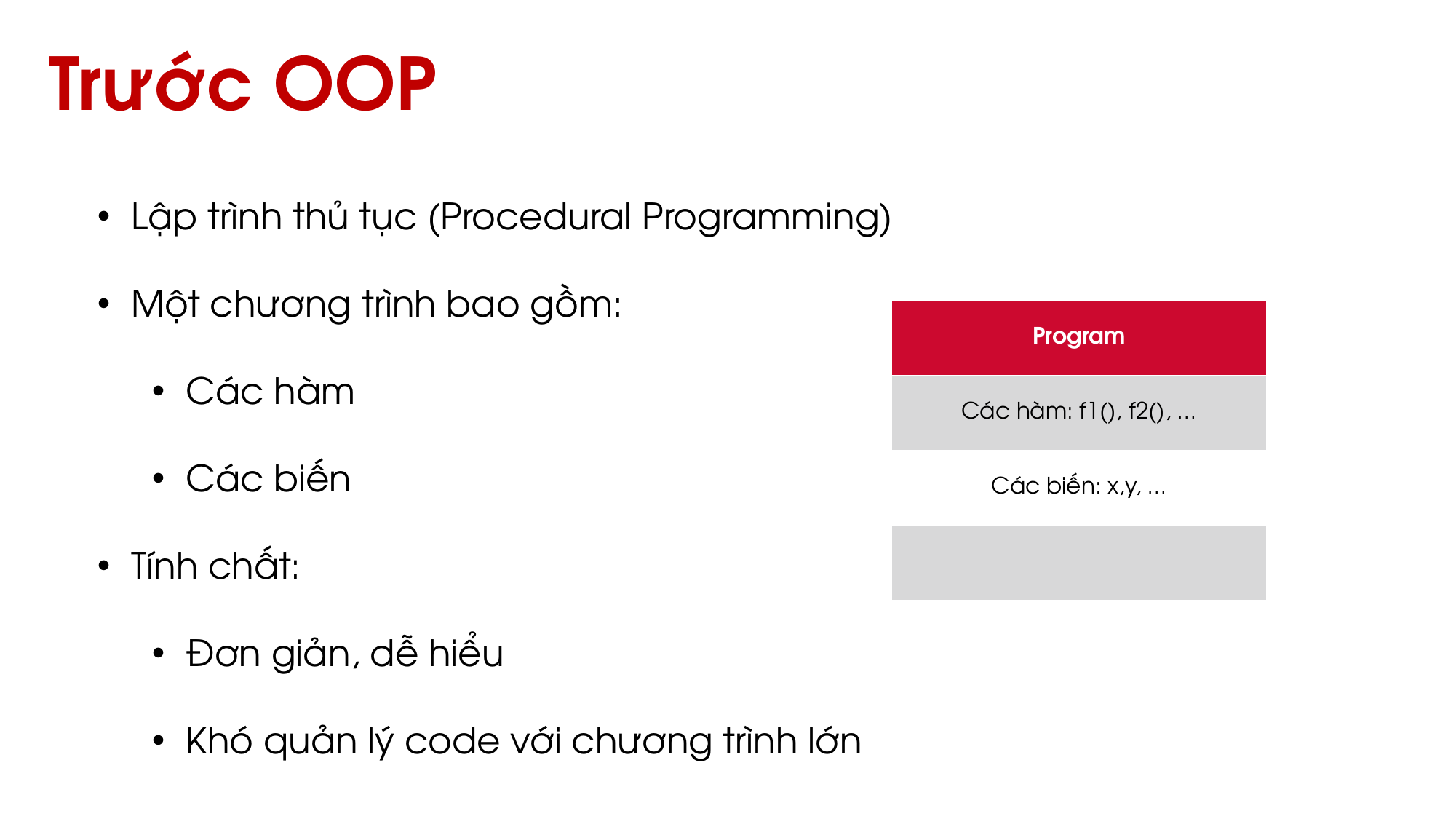

# Trước OOP
Lập trình thủ tục (Procedural Programming)
Một chương trình bao gồm:
Các hàm
Các biến
Tính chất:
Đơn giản, dễ hiểu
Khó quản lý code với chương trình lớn
| Program |
| --- |
| Các hàm: f1(), f2(), … |
| Các biến: x,y, … |
|  |